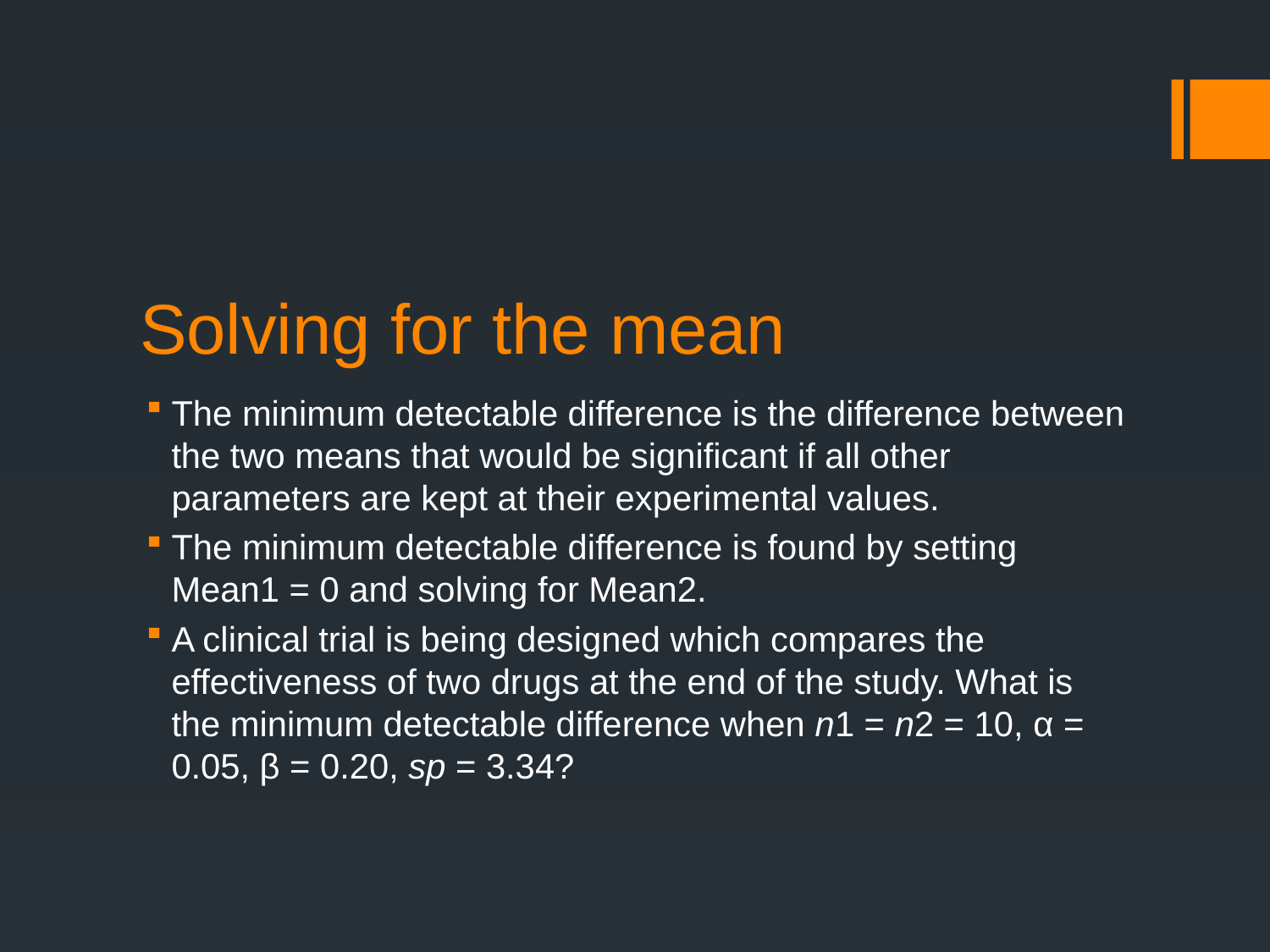

# Solving for the mean
The minimum detectable difference is the difference between the two means that would be significant if all other parameters are kept at their experimental values.
The minimum detectable difference is found by setting Mean1 = 0 and solving for Mean2.
A clinical trial is being designed which compares the effectiveness of two drugs at the end of the study. What is the minimum detectable difference when n1 = n2 = 10, α = 0.05, β = 0.20, sp = 3.34?